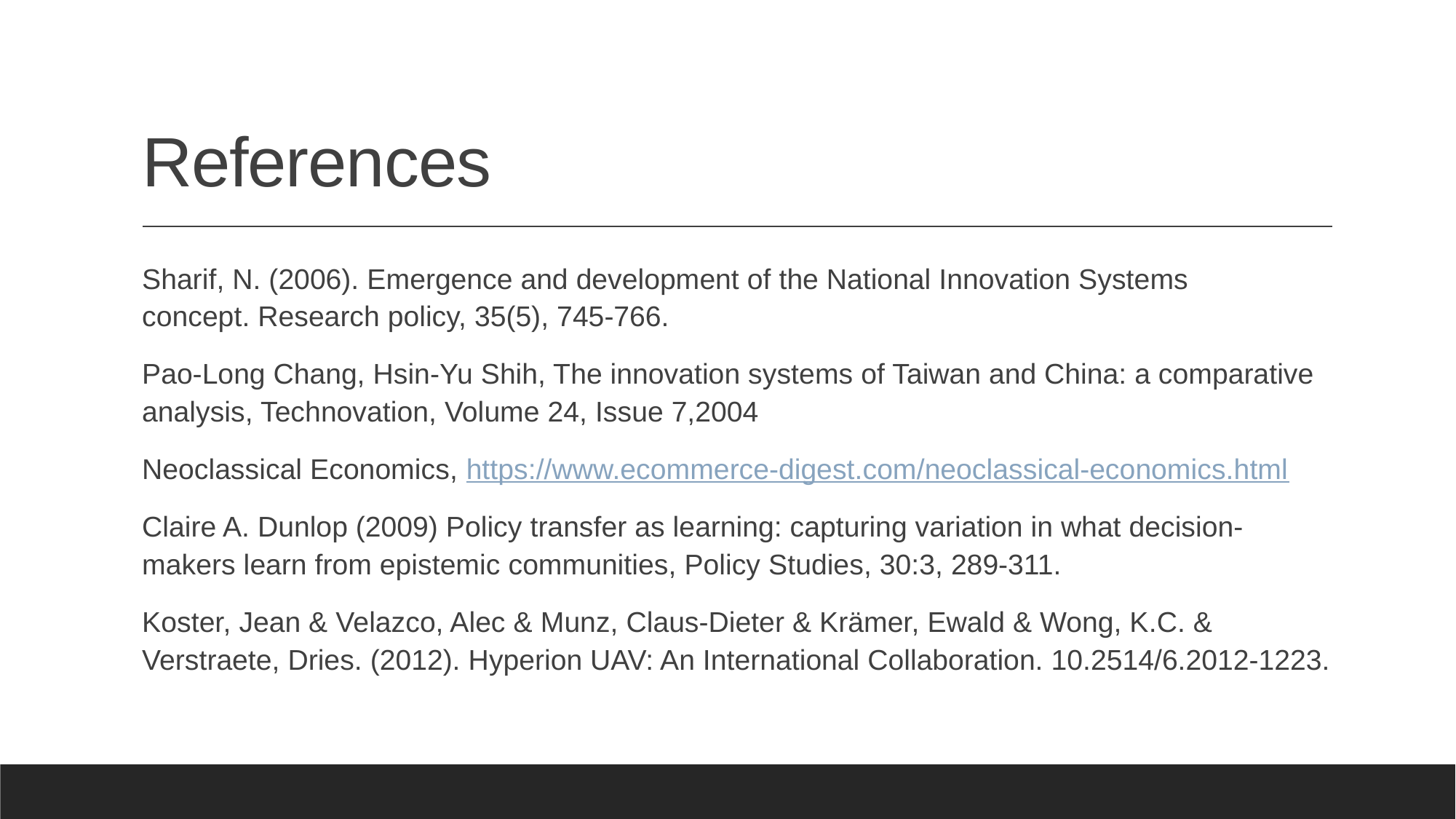

# References
Sharif, N. (2006). Emergence and development of the National Innovation Systems concept. Research policy, 35(5), 745-766.
Pao-Long Chang, Hsin-Yu Shih, The innovation systems of Taiwan and China: a comparative analysis, Technovation, Volume 24, Issue 7,2004
Neoclassical Economics, https://www.ecommerce-digest.com/neoclassical-economics.html
Claire A. Dunlop (2009) Policy transfer as learning: capturing variation in what decision-makers learn from epistemic communities, Policy Studies, 30:3, 289-311.
Koster, Jean & Velazco, Alec & Munz, Claus-Dieter & Krämer, Ewald & Wong, K.C. & Verstraete, Dries. (2012). Hyperion UAV: An International Collaboration. 10.2514/6.2012-1223.